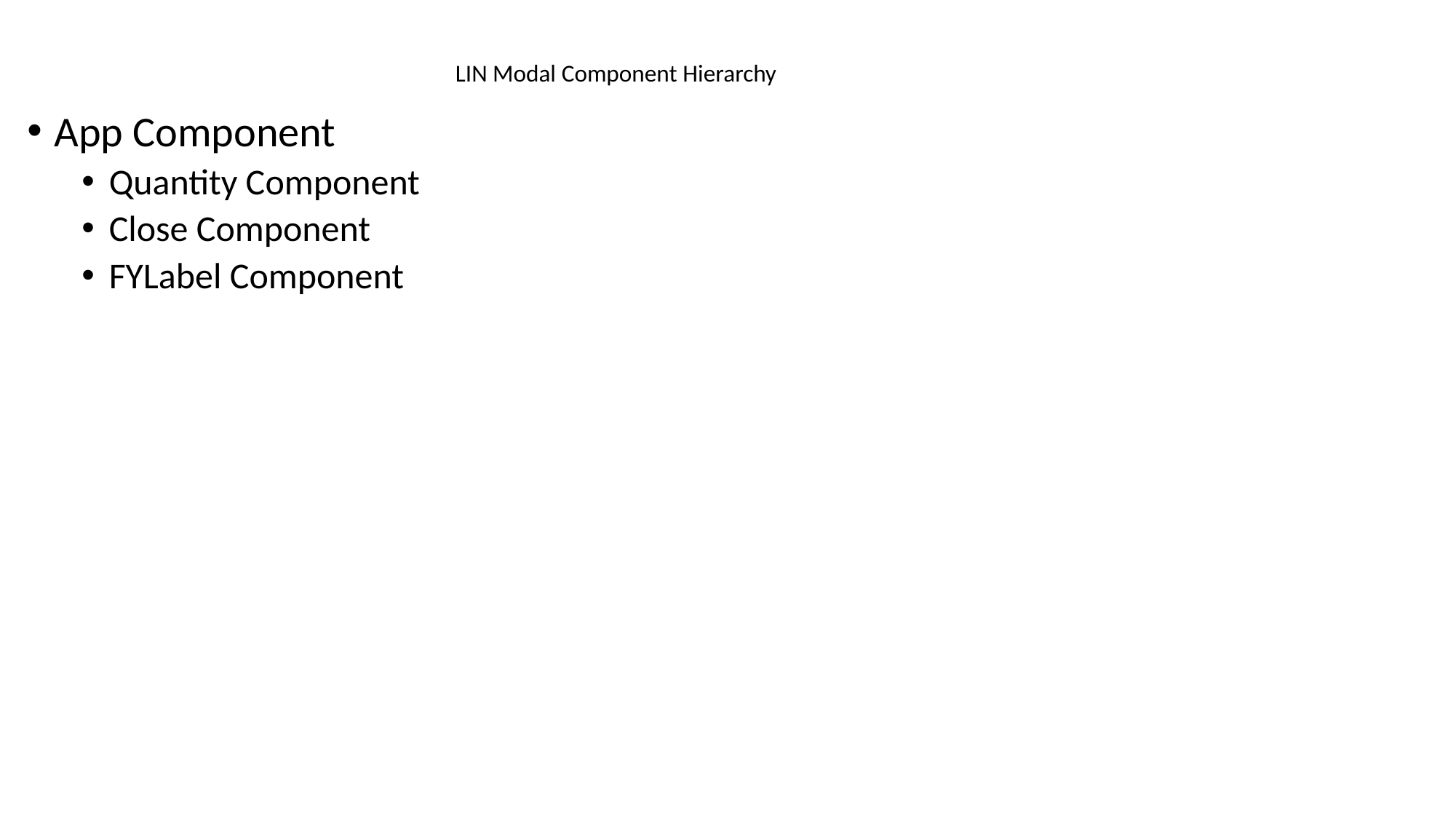

# LIN Modal Component Hierarchy
App Component
Quantity Component
Close Component
FYLabel Component